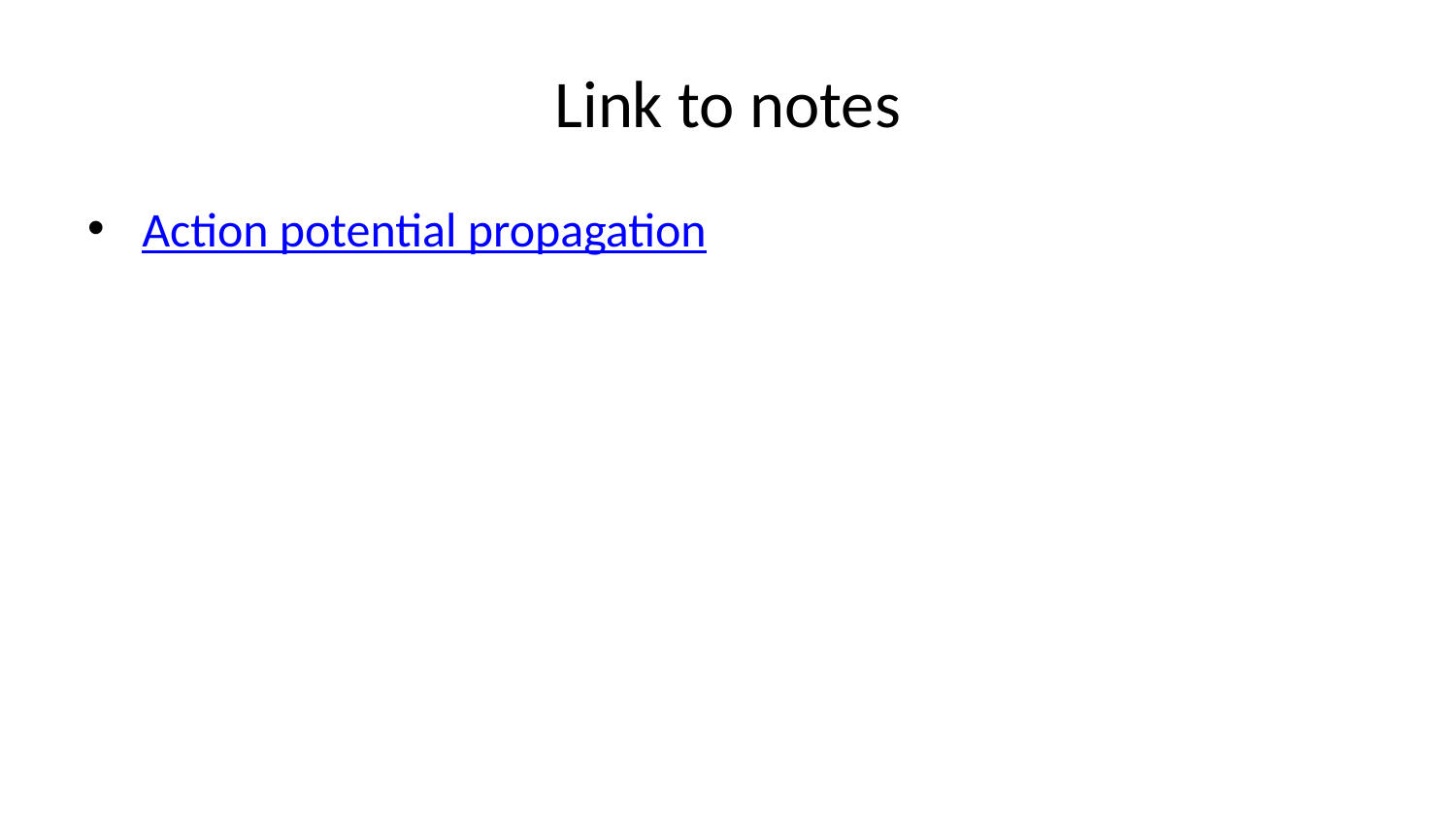

# Link to notes
Action potential propagation